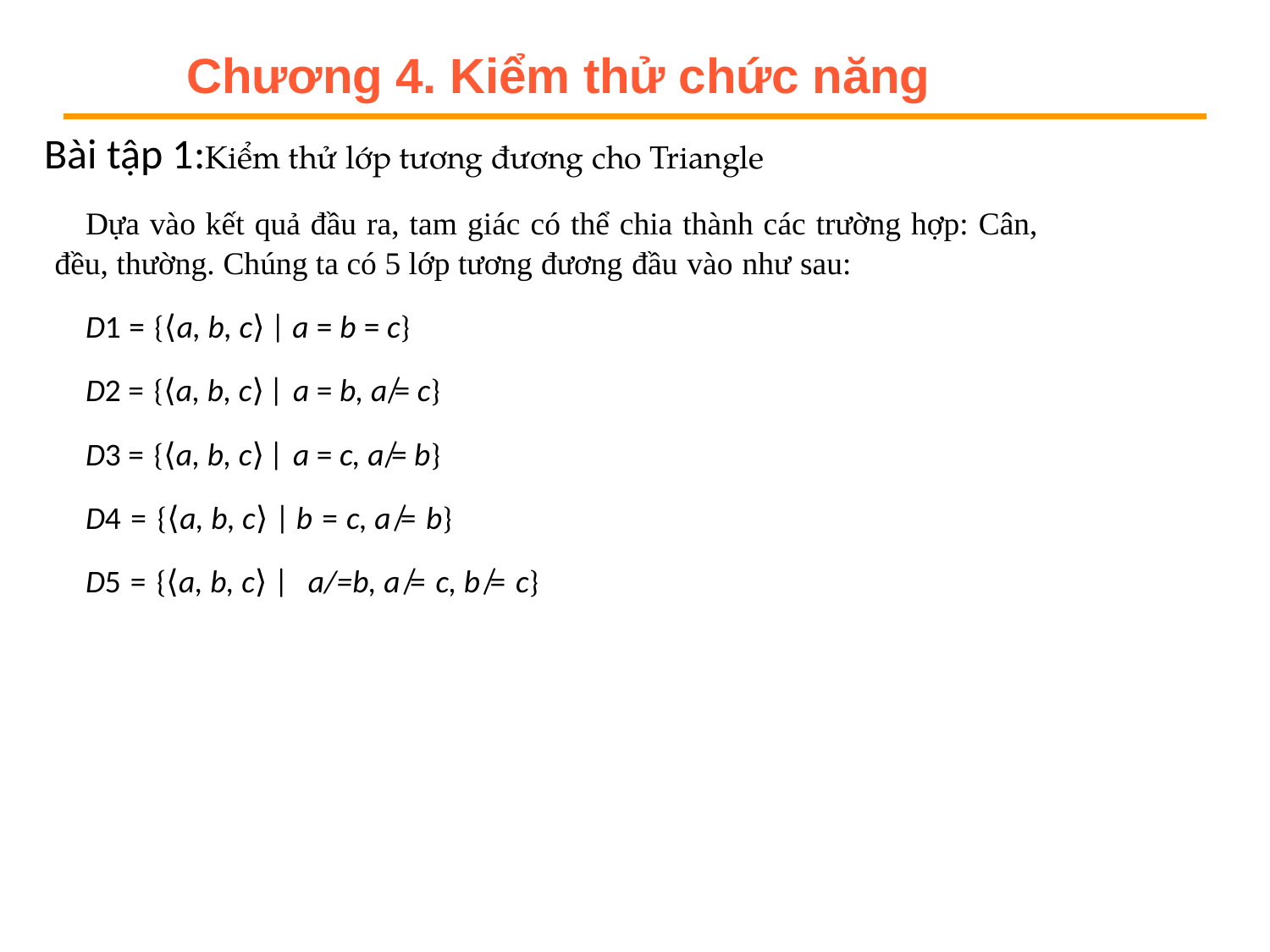

# Chương 4. Kiểm thử chức năng
Bài tập 1:Kiểm thử lớp tương đương cho Triangle
Dựa vào kết quả đầu ra, tam giác có thể chia thành các trường hợp: Cân, đều, thường. Chúng ta có 5 lớp tương đương đầu vào như sau:
D1 = {⟨a, b, c⟩ | a = b = c}
D2 = {⟨a, b, c⟩ | a = b, a ̸= c}
D3 = {⟨a, b, c⟩ | a = c, a ̸= b}
D4 = {⟨a, b, c⟩ | b = c, a ̸= b}
D5 = {⟨a, b, c⟩ |   a/=b, a ̸= c, b ̸= c}